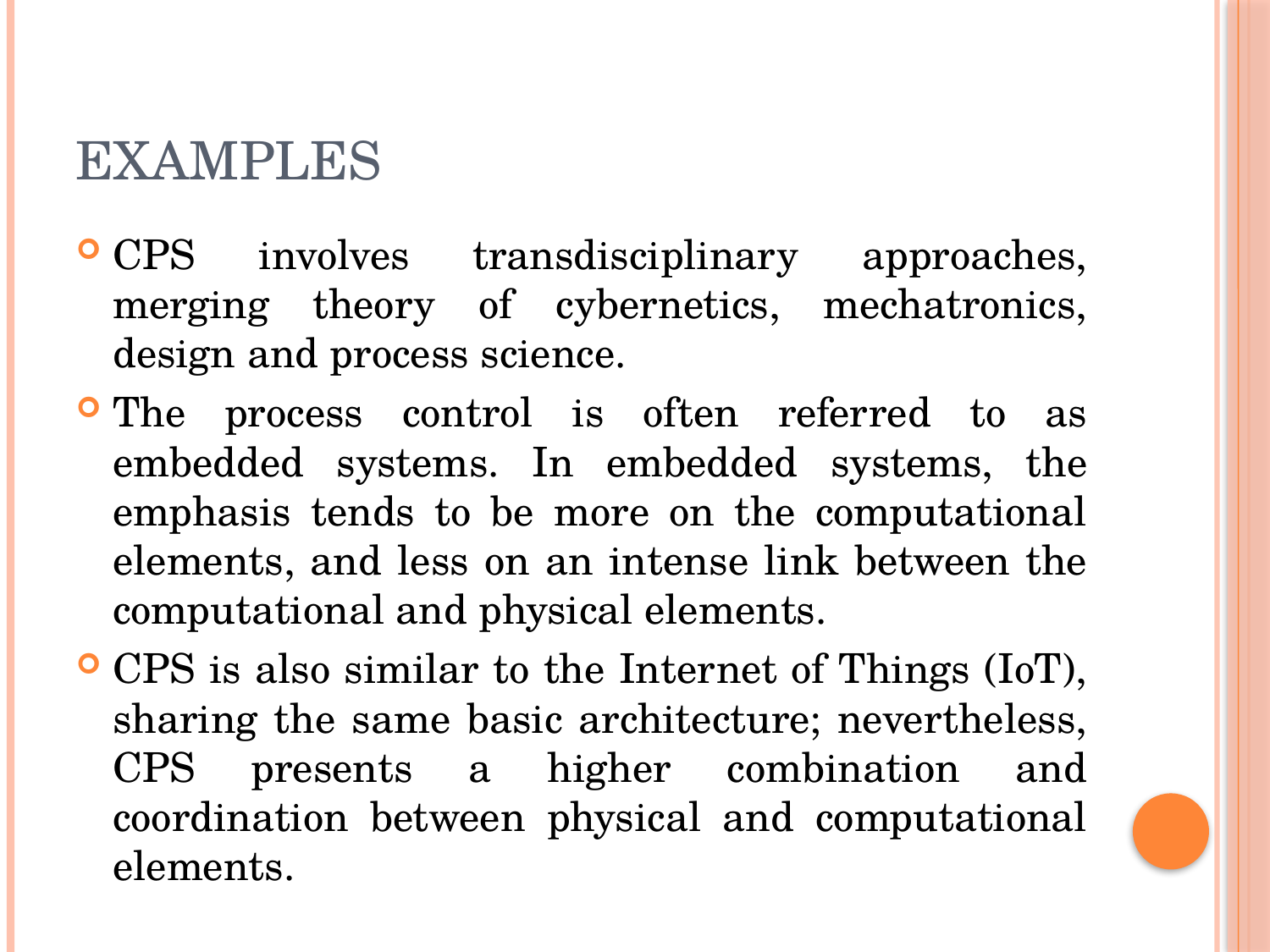

# Examples
CPS involves transdisciplinary approaches, merging theory of cybernetics, mechatronics, design and process science.
The process control is often referred to as embedded systems. In embedded systems, the emphasis tends to be more on the computational elements, and less on an intense link between the computational and physical elements.
CPS is also similar to the Internet of Things (IoT), sharing the same basic architecture; nevertheless, CPS presents a higher combination and coordination between physical and computational elements.